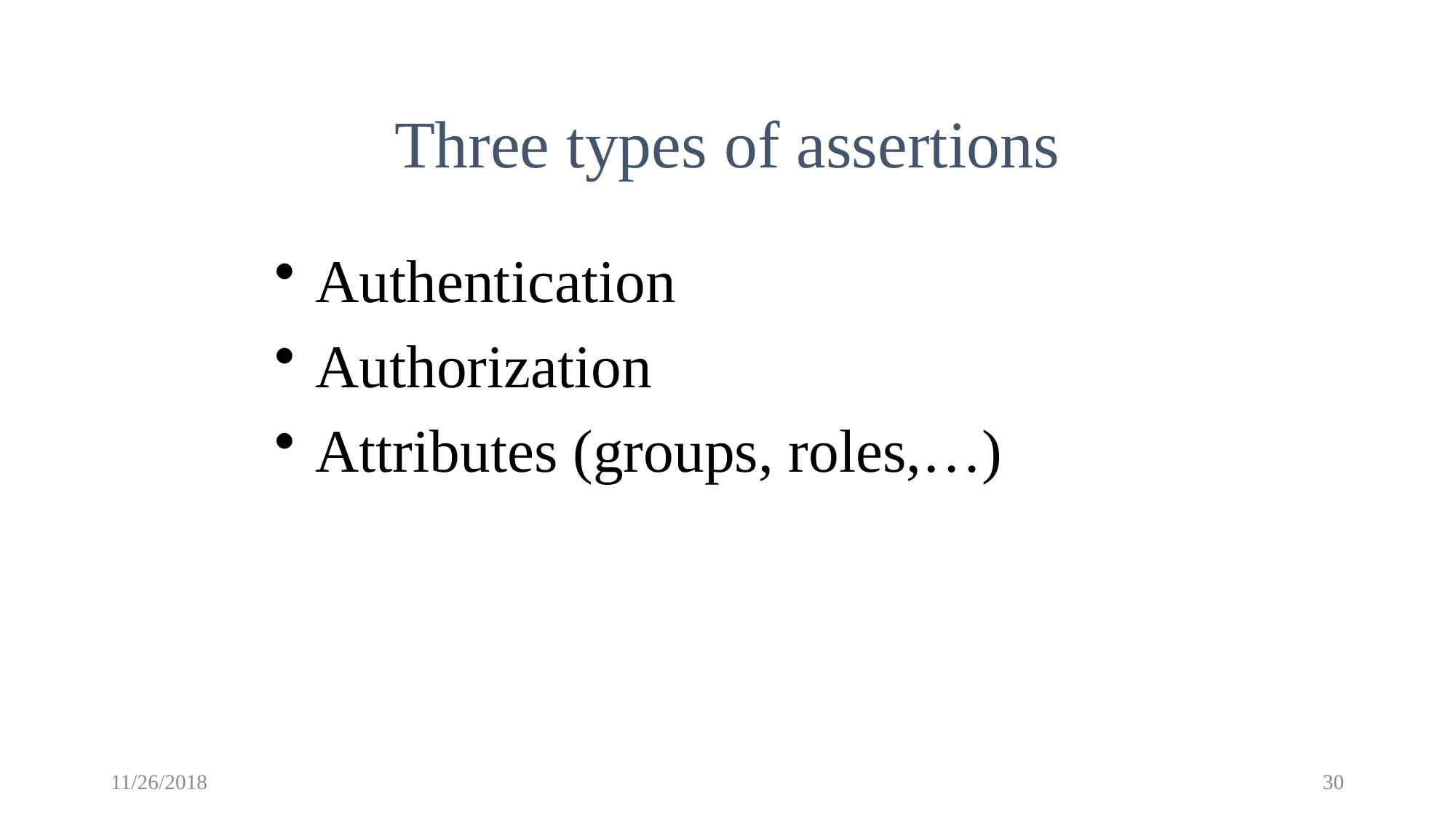

Three types of assertions
Authentication
Authorization
Attributes (groups, roles,…)
11/26/2018
30